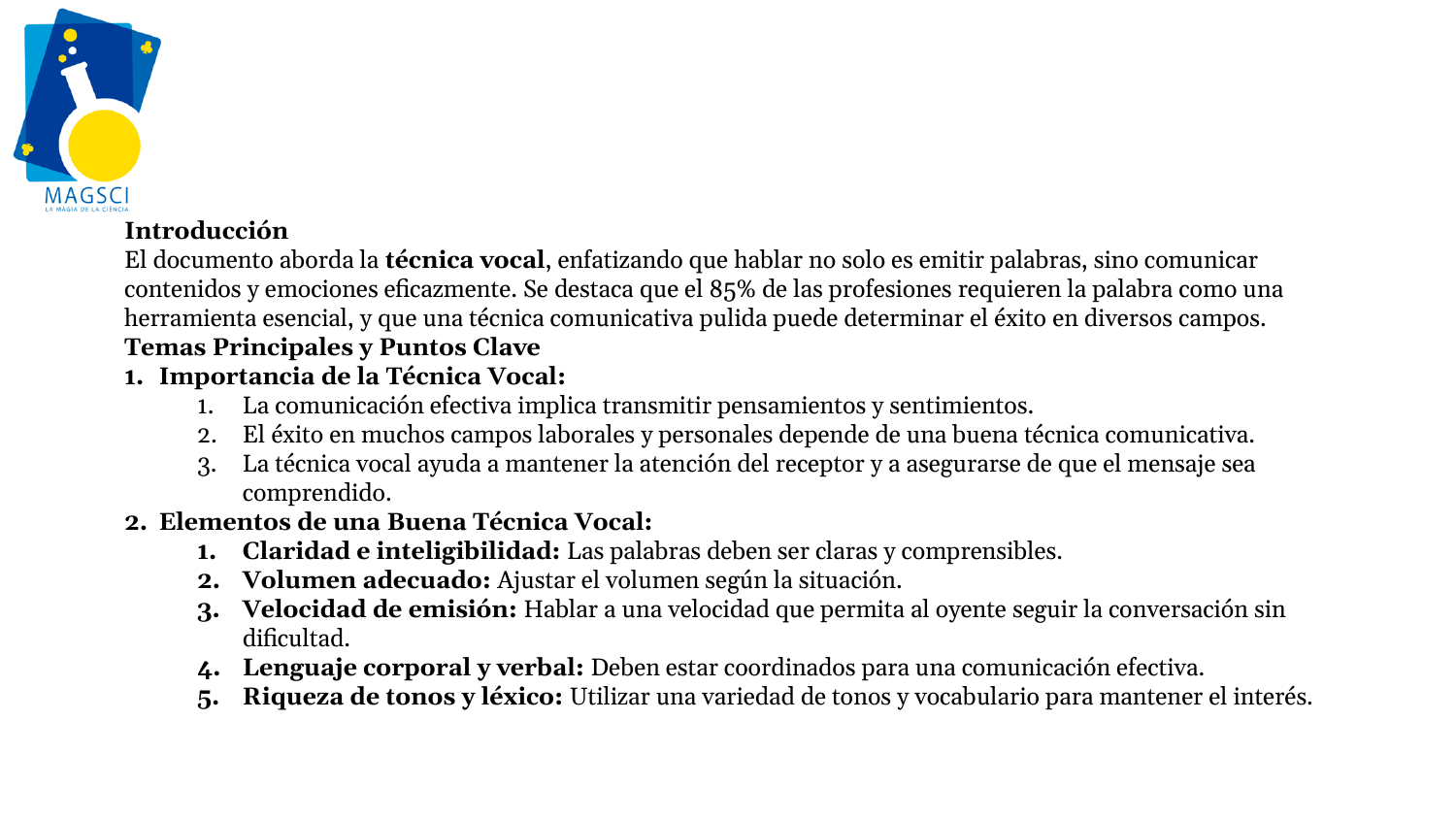

Introducción
El documento aborda la técnica vocal, enfatizando que hablar no solo es emitir palabras, sino comunicar contenidos y emociones eficazmente. Se destaca que el 85% de las profesiones requieren la palabra como una herramienta esencial, y que una técnica comunicativa pulida puede determinar el éxito en diversos campos.
Temas Principales y Puntos Clave
Importancia de la Técnica Vocal:
La comunicación efectiva implica transmitir pensamientos y sentimientos.
El éxito en muchos campos laborales y personales depende de una buena técnica comunicativa.
La técnica vocal ayuda a mantener la atención del receptor y a asegurarse de que el mensaje sea comprendido.
Elementos de una Buena Técnica Vocal:
Claridad e inteligibilidad: Las palabras deben ser claras y comprensibles.
Volumen adecuado: Ajustar el volumen según la situación.
Velocidad de emisión: Hablar a una velocidad que permita al oyente seguir la conversación sin dificultad.
Lenguaje corporal y verbal: Deben estar coordinados para una comunicación efectiva.
Riqueza de tonos y léxico: Utilizar una variedad de tonos y vocabulario para mantener el interés.